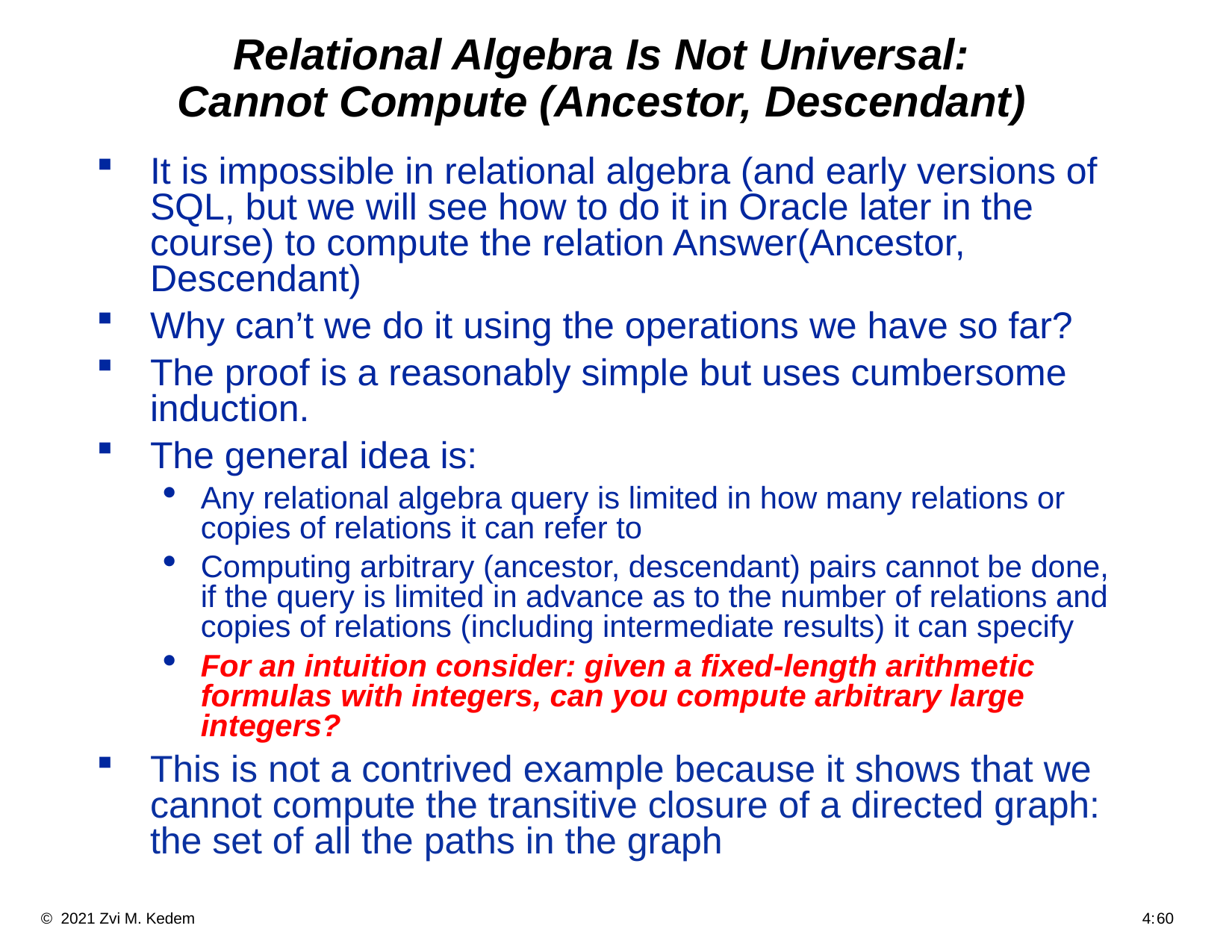

# Relational Algebra Is Not Universal: Cannot Compute (Ancestor, Descendant)
It is impossible in relational algebra (and early versions of SQL, but we will see how to do it in Oracle later in the course) to compute the relation Answer(Ancestor, Descendant)
Why can’t we do it using the operations we have so far?
The proof is a reasonably simple but uses cumbersome induction.
The general idea is:
Any relational algebra query is limited in how many relations or copies of relations it can refer to
Computing arbitrary (ancestor, descendant) pairs cannot be done, if the query is limited in advance as to the number of relations and copies of relations (including intermediate results) it can specify
For an intuition consider: given a fixed-length arithmetic formulas with integers, can you compute arbitrary large integers?
This is not a contrived example because it shows that we cannot compute the transitive closure of a directed graph: the set of all the paths in the graph